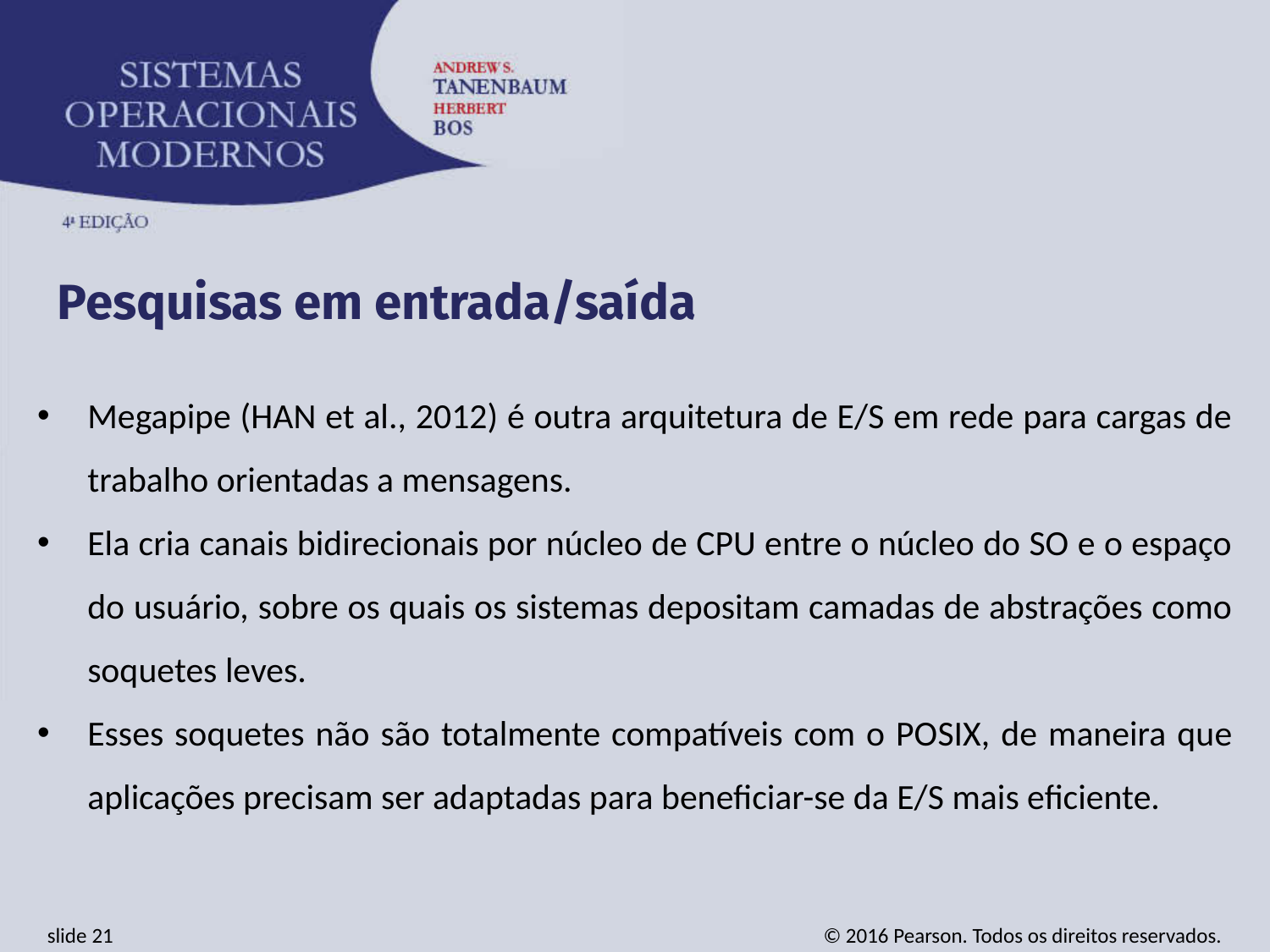

Pesquisas em entrada/saída
Megapipe (HAN et al., 2012) é outra arquitetura de E/S em rede para cargas de trabalho orientadas a mensagens.
Ela cria canais bidirecionais por núcleo de CPU entre o núcleo do SO e o espaço do usuário, sobre os quais os sistemas depositam camadas de abstrações como soquetes leves.
Esses soquetes não são totalmente compatíveis com o POSIX, de maneira que aplicações precisam ser adaptadas para beneficiar-se da E/S mais eficiente.